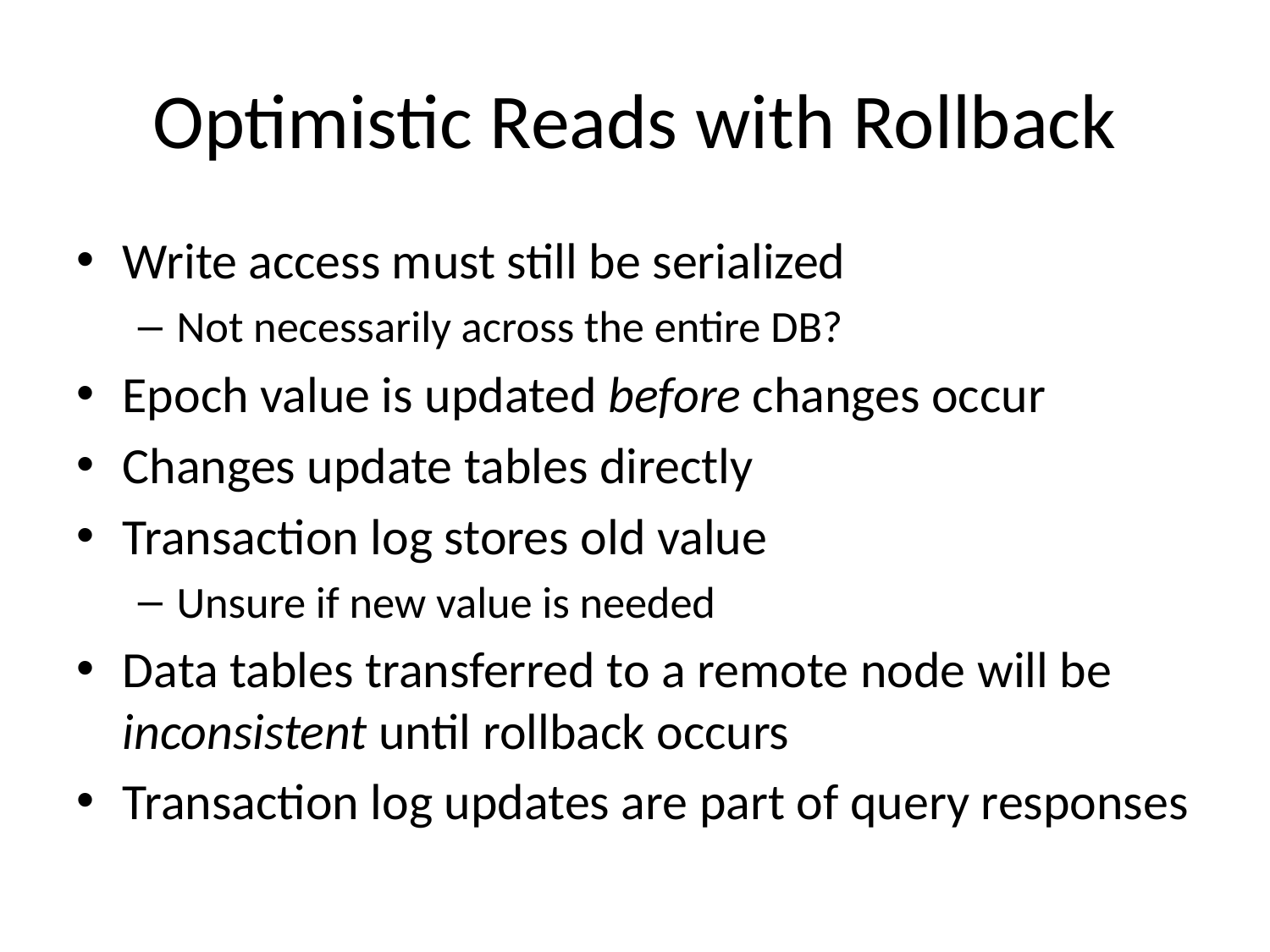

# Optimistic Reads with Rollback
Write access must still be serialized
Not necessarily across the entire DB?
Epoch value is updated before changes occur
Changes update tables directly
Transaction log stores old value
Unsure if new value is needed
Data tables transferred to a remote node will be inconsistent until rollback occurs
Transaction log updates are part of query responses